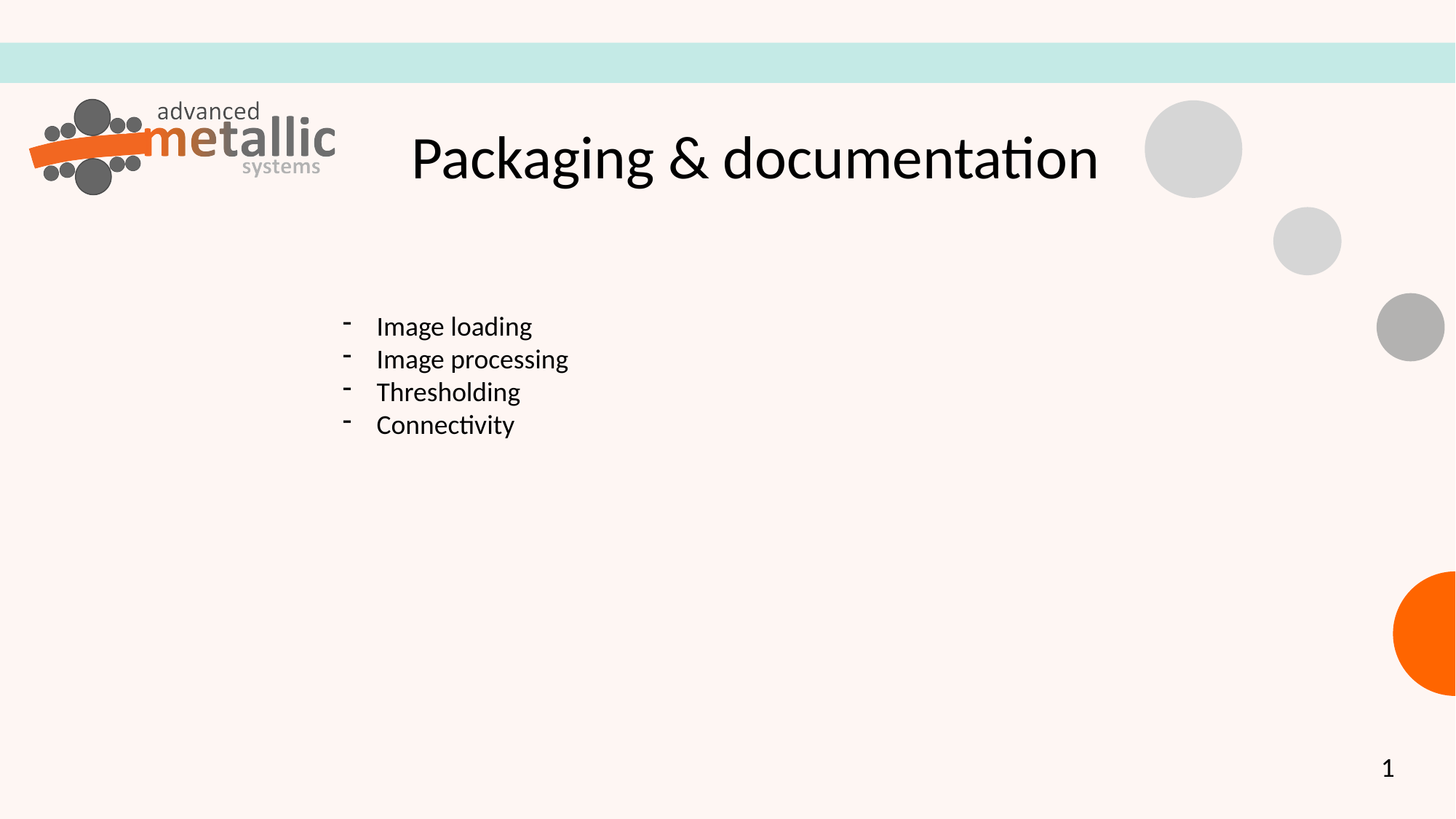

Packaging & documentation
Image loading
Image processing
Thresholding
Connectivity

1